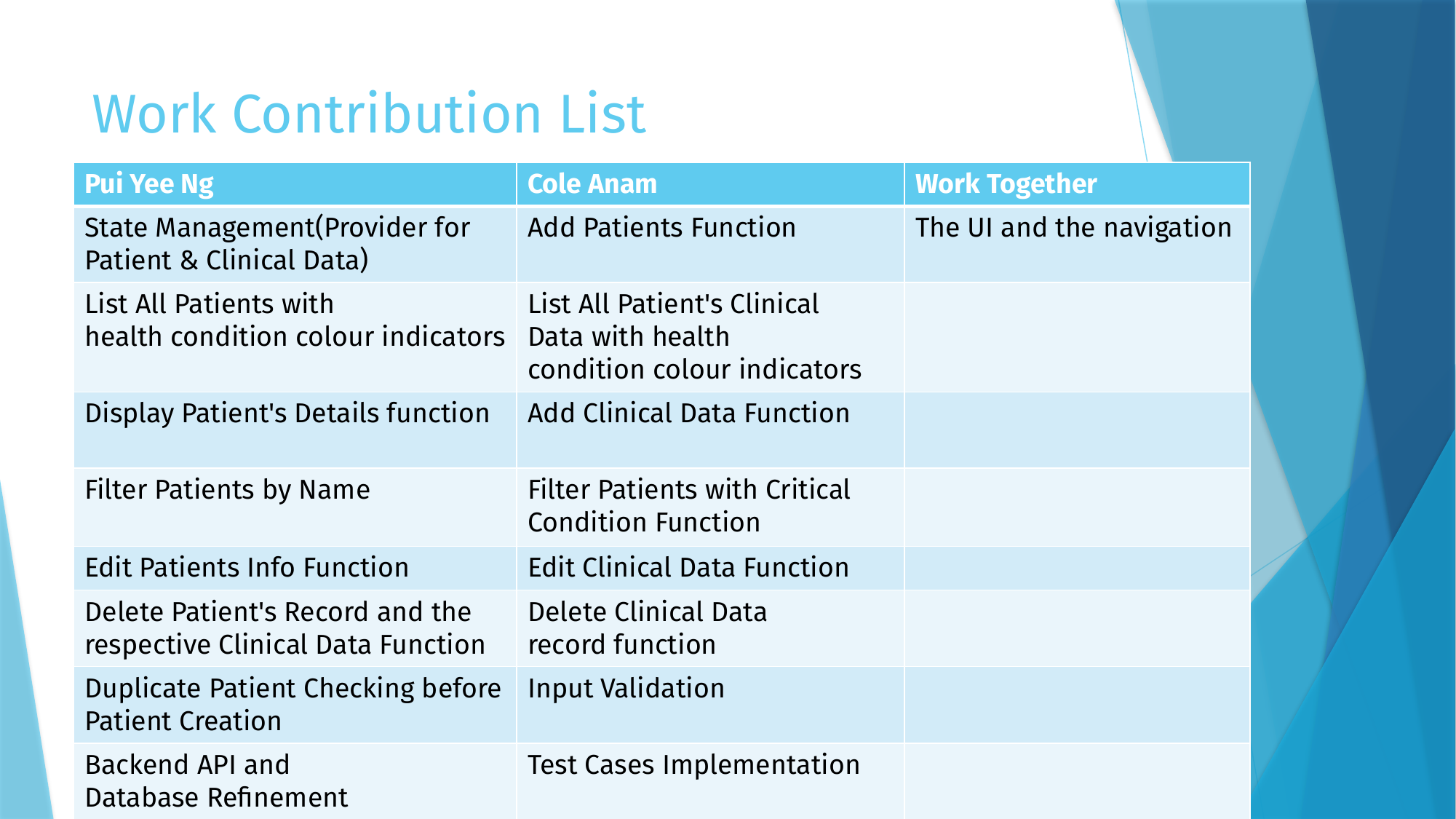

# Work Contribution List
| Pui Yee Ng | Cole Anam | Work Together |
| --- | --- | --- |
| State Management(Provider for Patient & Clinical Data) | Add Patients Function | The UI and the navigation |
| List All Patients with health condition colour indicators | List All Patient's Clinical Data with health condition colour indicators |  |
| Display Patient's Details function | Add Clinical Data Function |  |
| Filter Patients by Name | Filter Patients with Critical Condition Function |  |
| Edit Patients Info Function | Edit Clinical Data Function |  |
| Delete Patient's Record and the respective Clinical Data Function | Delete Clinical Data record function |  |
| Duplicate Patient Checking before Patient Creation | Input Validation |  |
| Backend API and Database Refinement | Test Cases Implementation |  |